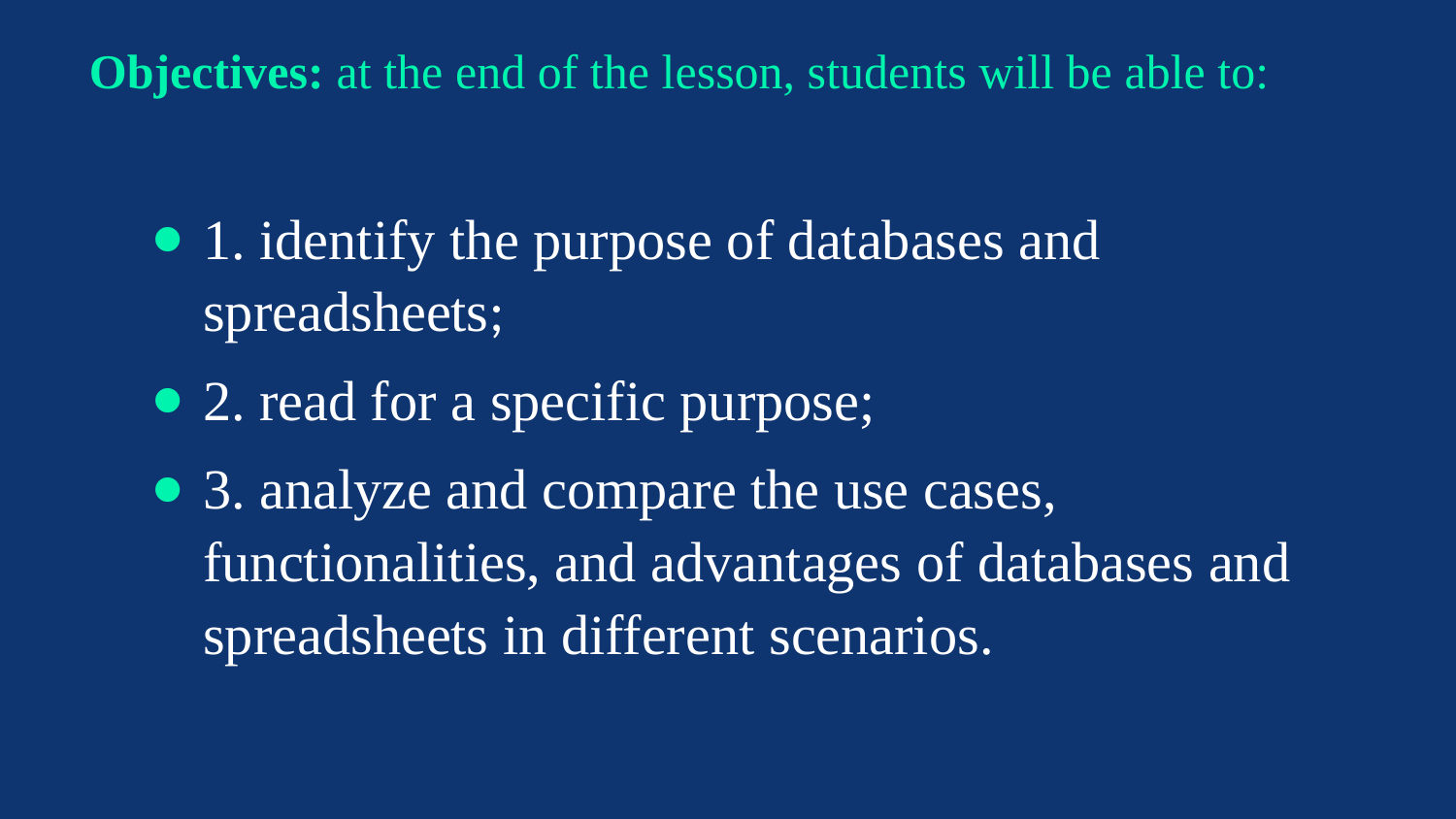

# Objectives: at the end of the lesson, students will be able to:
1. identify the purpose of databases and spreadsheets;
2. read for a specific purpose;
3. analyze and compare the use cases, functionalities, and advantages of databases and spreadsheets in different scenarios.